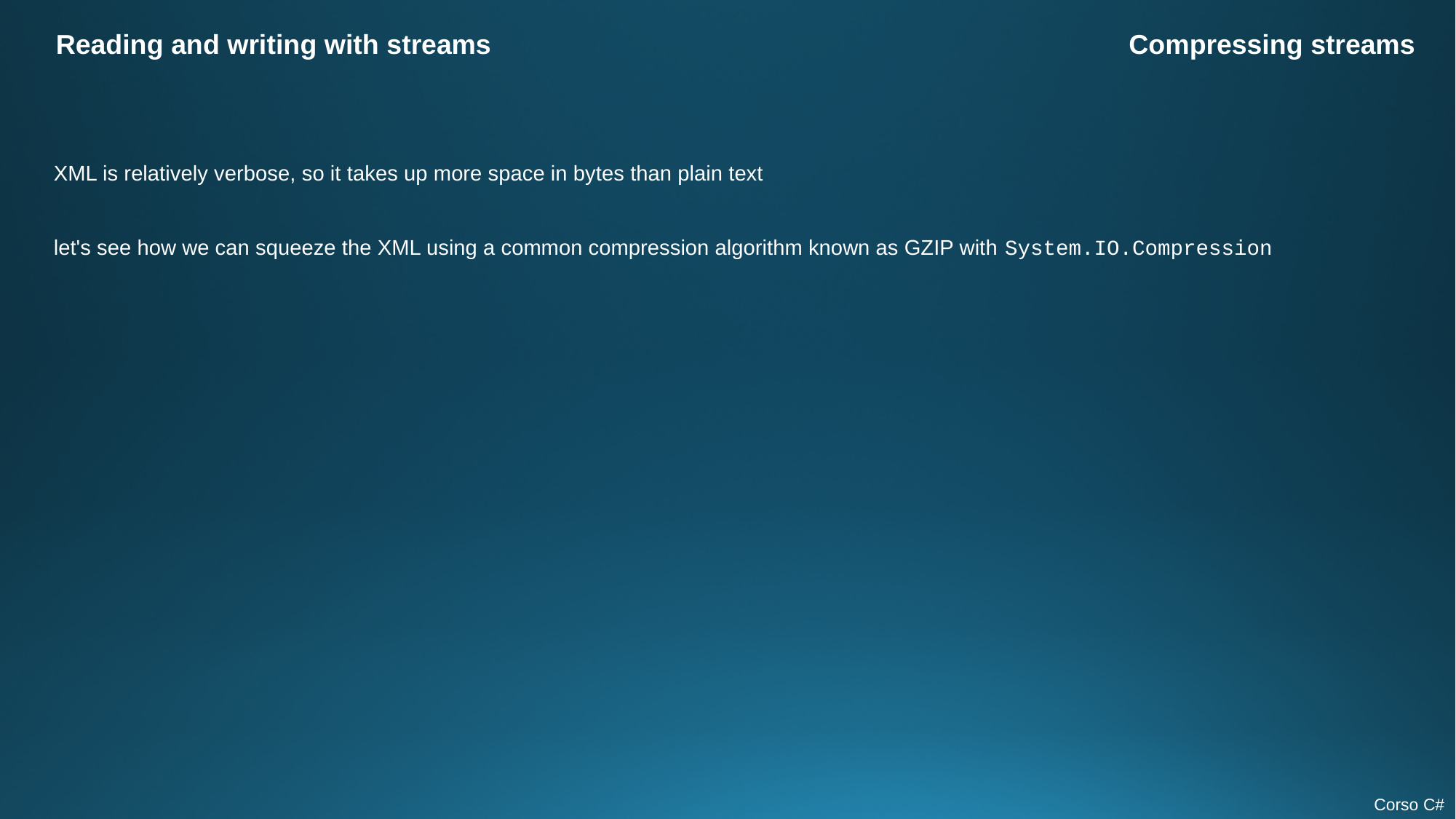

Reading and writing with streams
Compressing streams
XML is relatively verbose, so it takes up more space in bytes than plain text
let's see how we can squeeze the XML using a common compression algorithm known as GZIP with System.IO.Compression
Corso C#